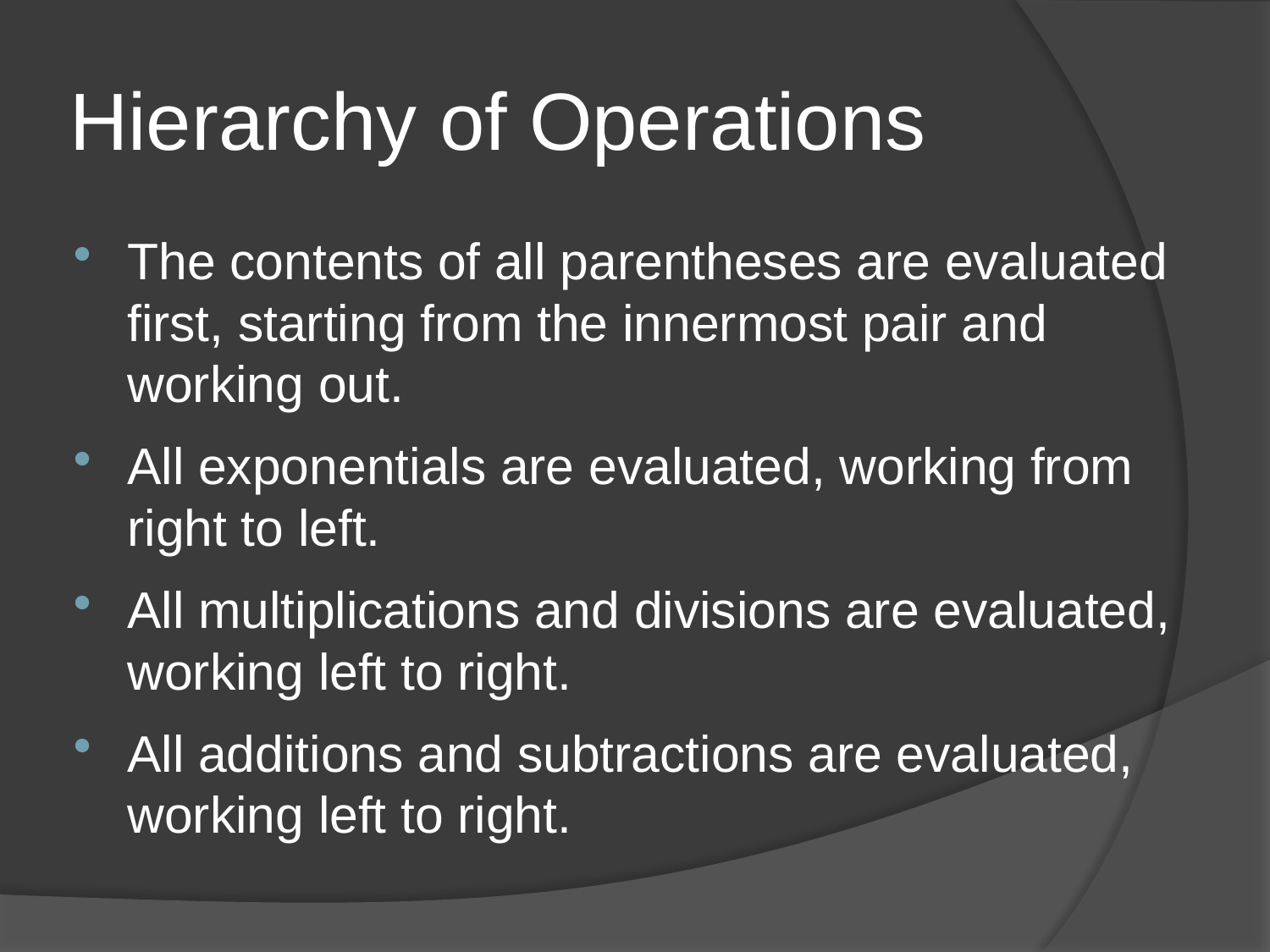

# Hierarchy of Operations
The contents of all parentheses are evaluated first, starting from the innermost pair and working out.
All exponentials are evaluated, working from right to left.
All multiplications and divisions are evaluated, working left to right.
All additions and subtractions are evaluated, working left to right.